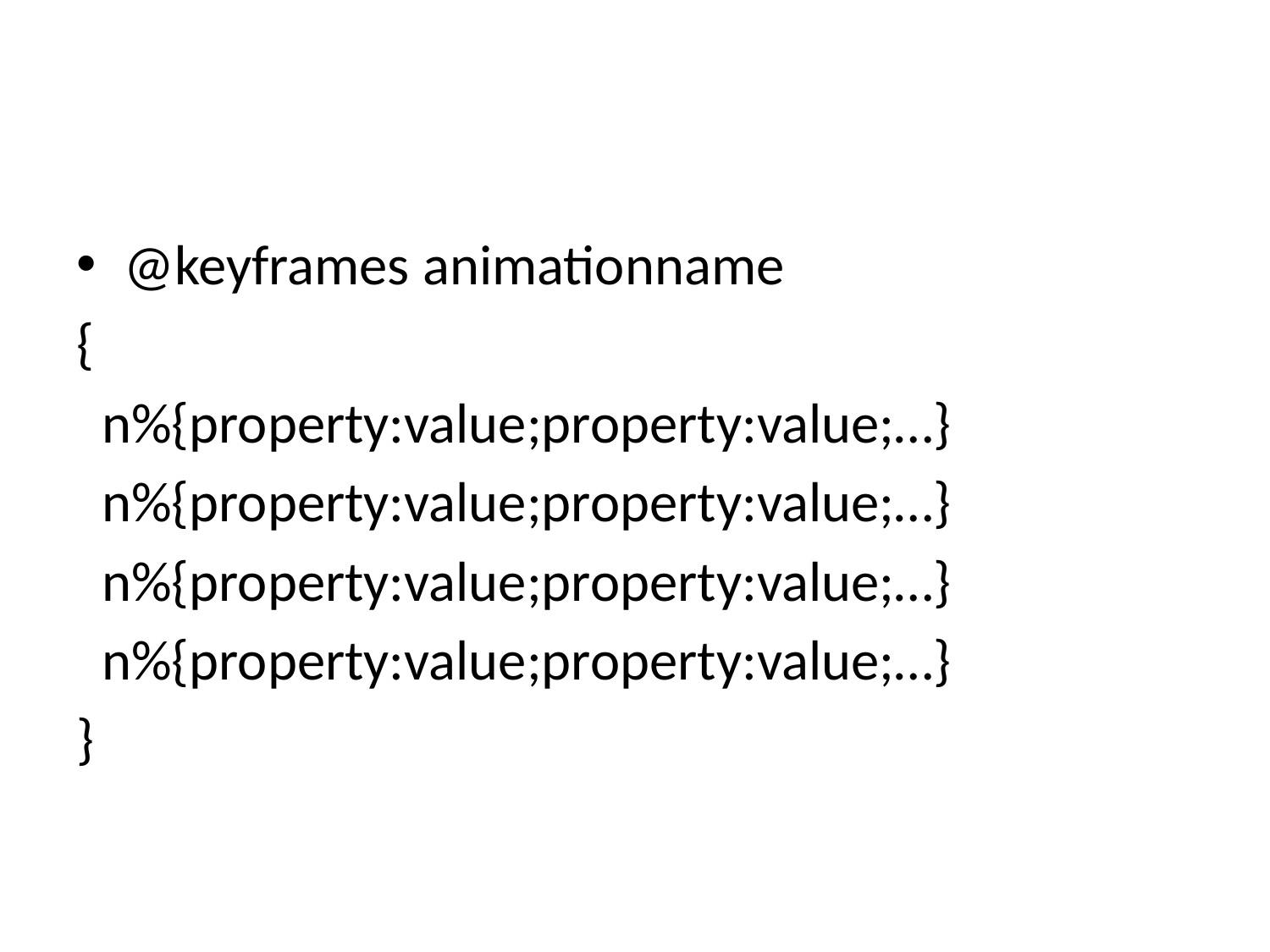

#
@keyframes animationname
{
  n%{property:value;property:value;…}
  n%{property:value;property:value;…}
  n%{property:value;property:value;…}
  n%{property:value;property:value;…}
}